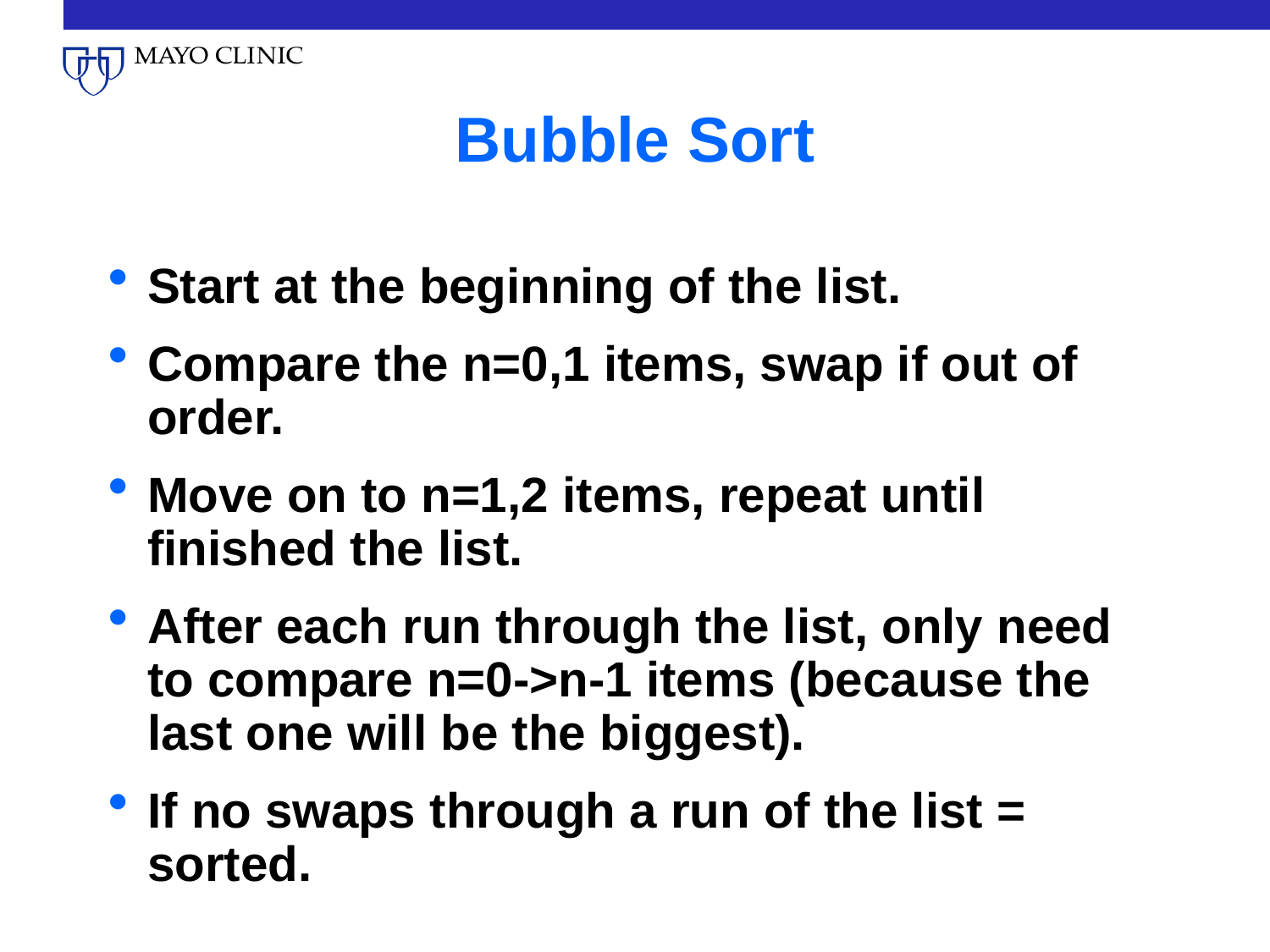

# Bubble Sort
Start at the beginning of the list.
Compare the n=0,1 items, swap if out of order.
Move on to n=1,2 items, repeat until finished the list.
After each run through the list, only need to compare n=0->n-1 items (because the last one will be the biggest).
If no swaps through a run of the list = sorted.